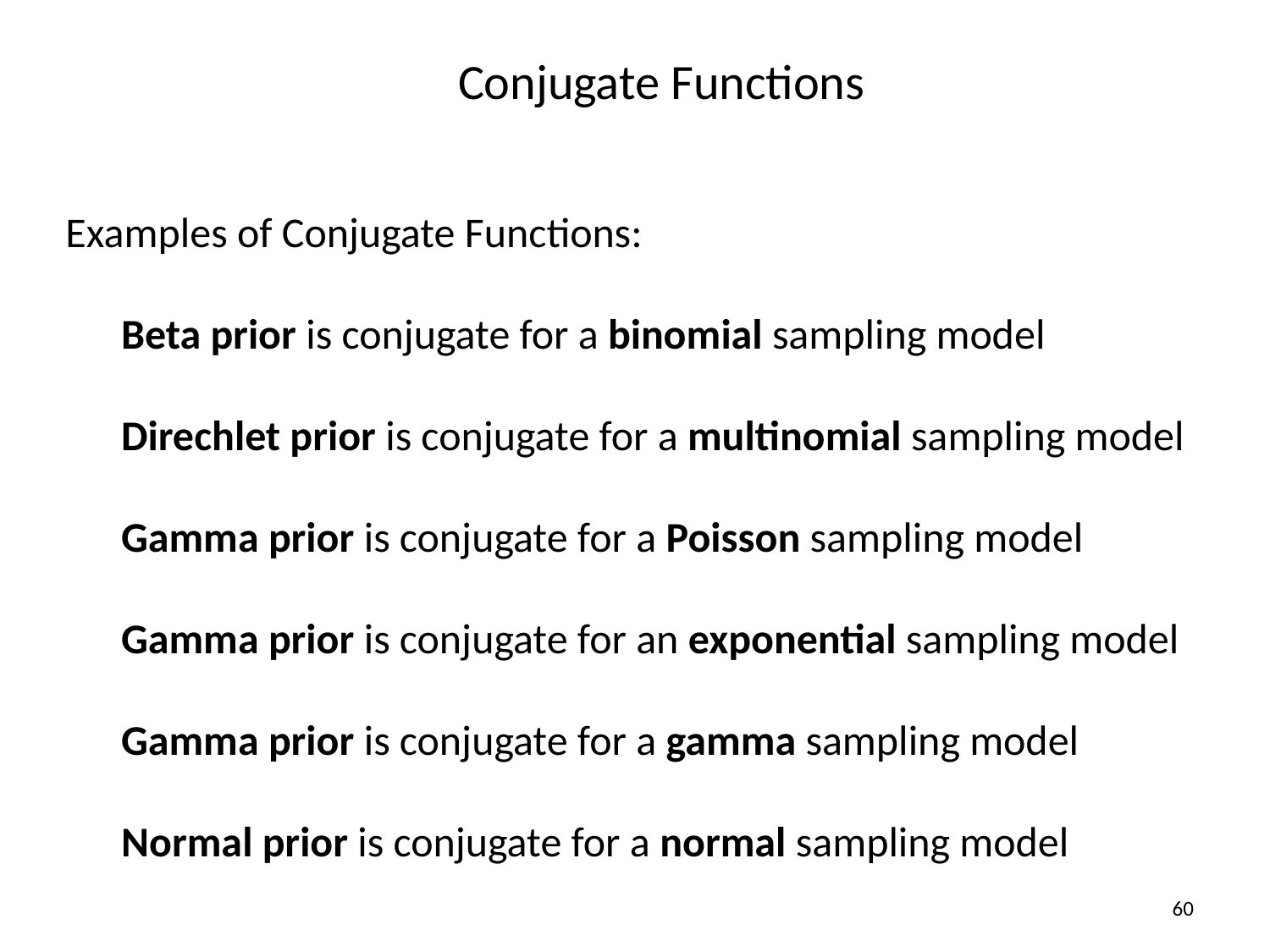

# Conjugate Functions

Examples of Conjugate Functions:

Beta prior is conjugate for a binomial sampling model

Direchlet prior is conjugate for a multinomial sampling model

Gamma prior is conjugate for a Poisson sampling model

Gamma prior is conjugate for an exponential sampling model

Gamma prior is conjugate for a gamma sampling model

Normal prior is conjugate for a normal sampling model

60